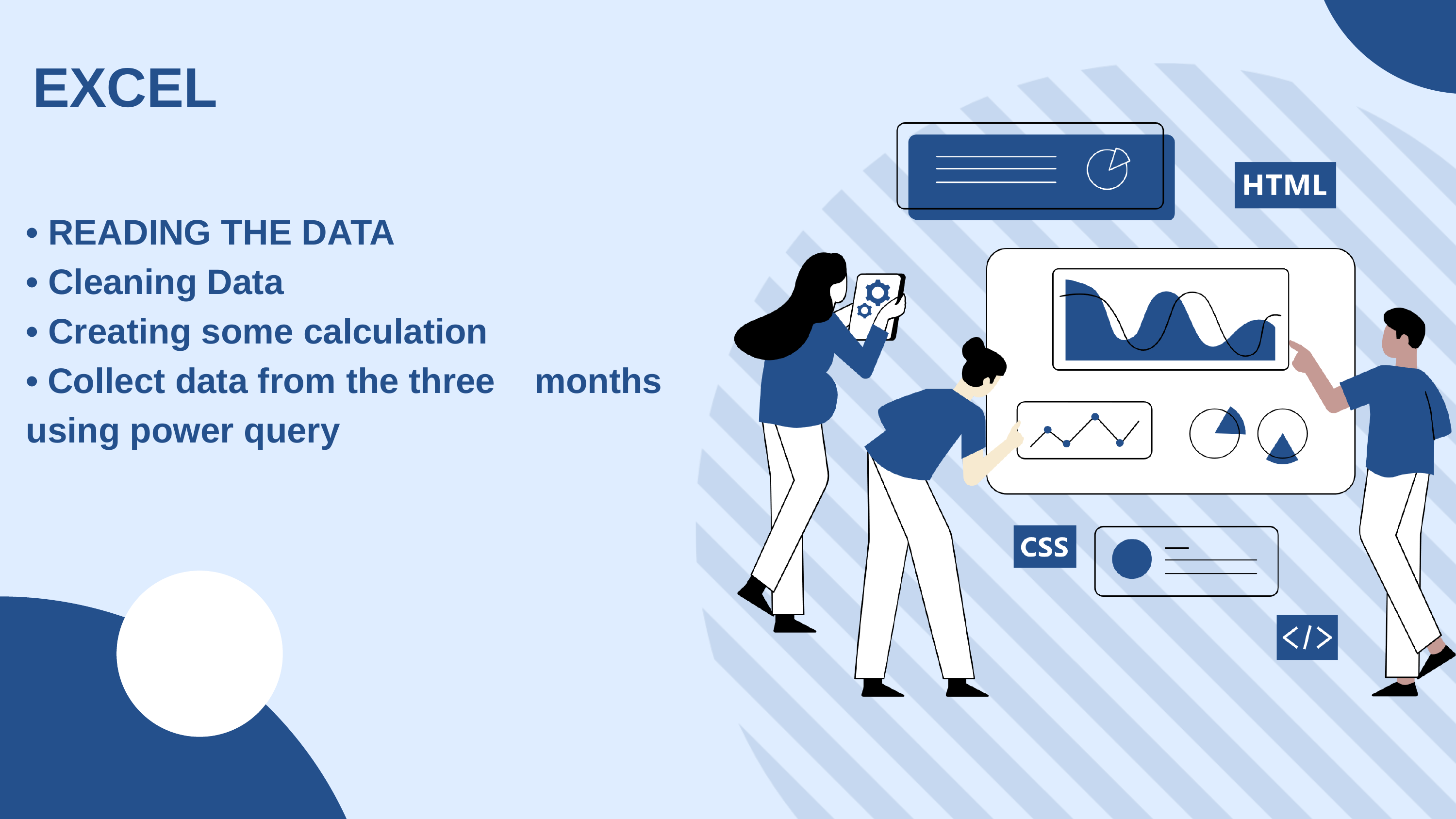

EXCEL

• READING THE DATA
• Cleaning Data
• Creating some calculation
• Collect data from the three    months using power query